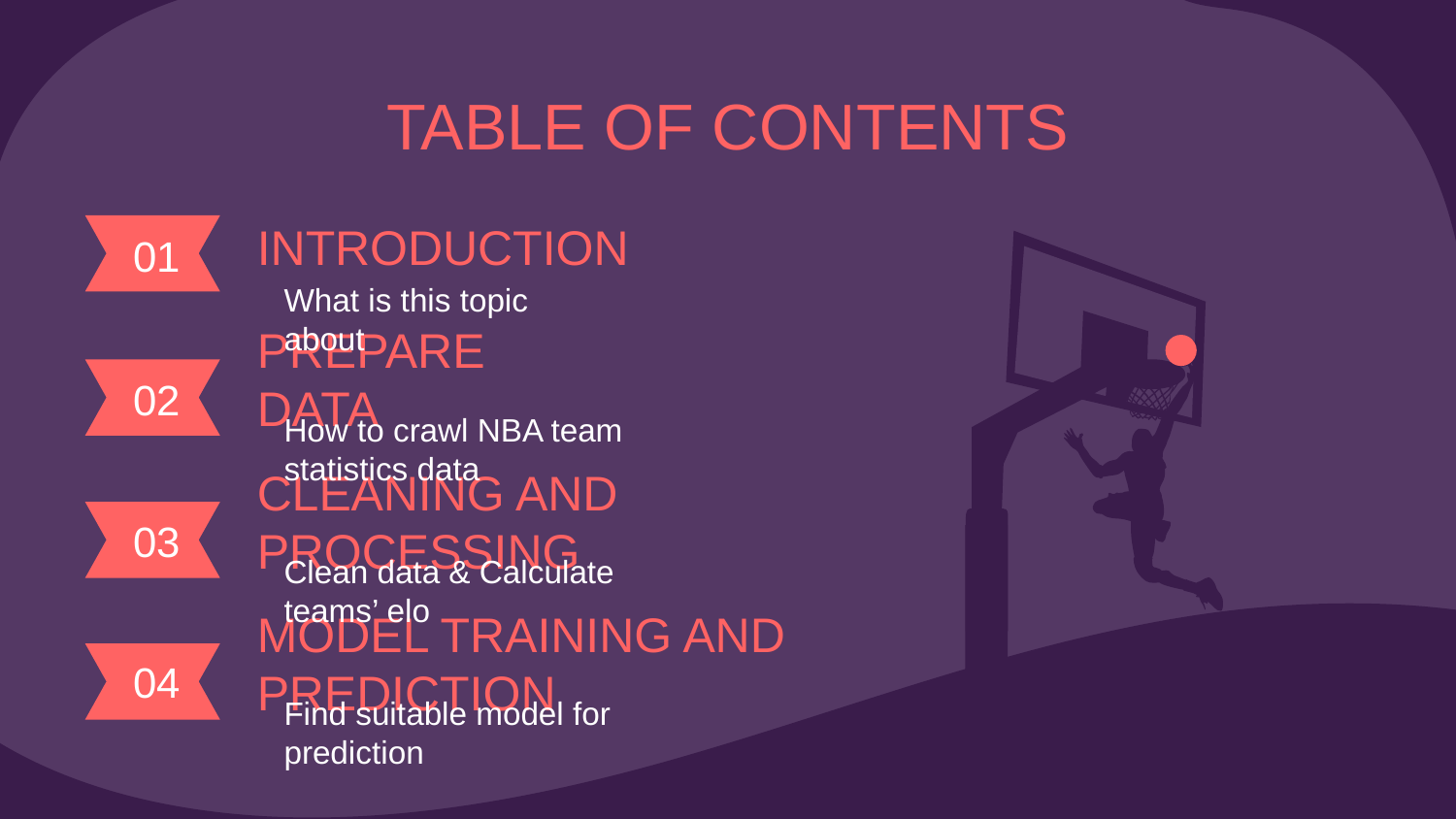

TABLE OF CONTENTS

INTRODUCTION
01
What is this topic about
PREPARE DATA

# 02
How to crawl NBA team statistics data
CLEANING AND PROCESSING

03
Clean data & Calculate teams’ elo
MODEL TRAINING AND PREDICTION

04
Find suitable model for prediction